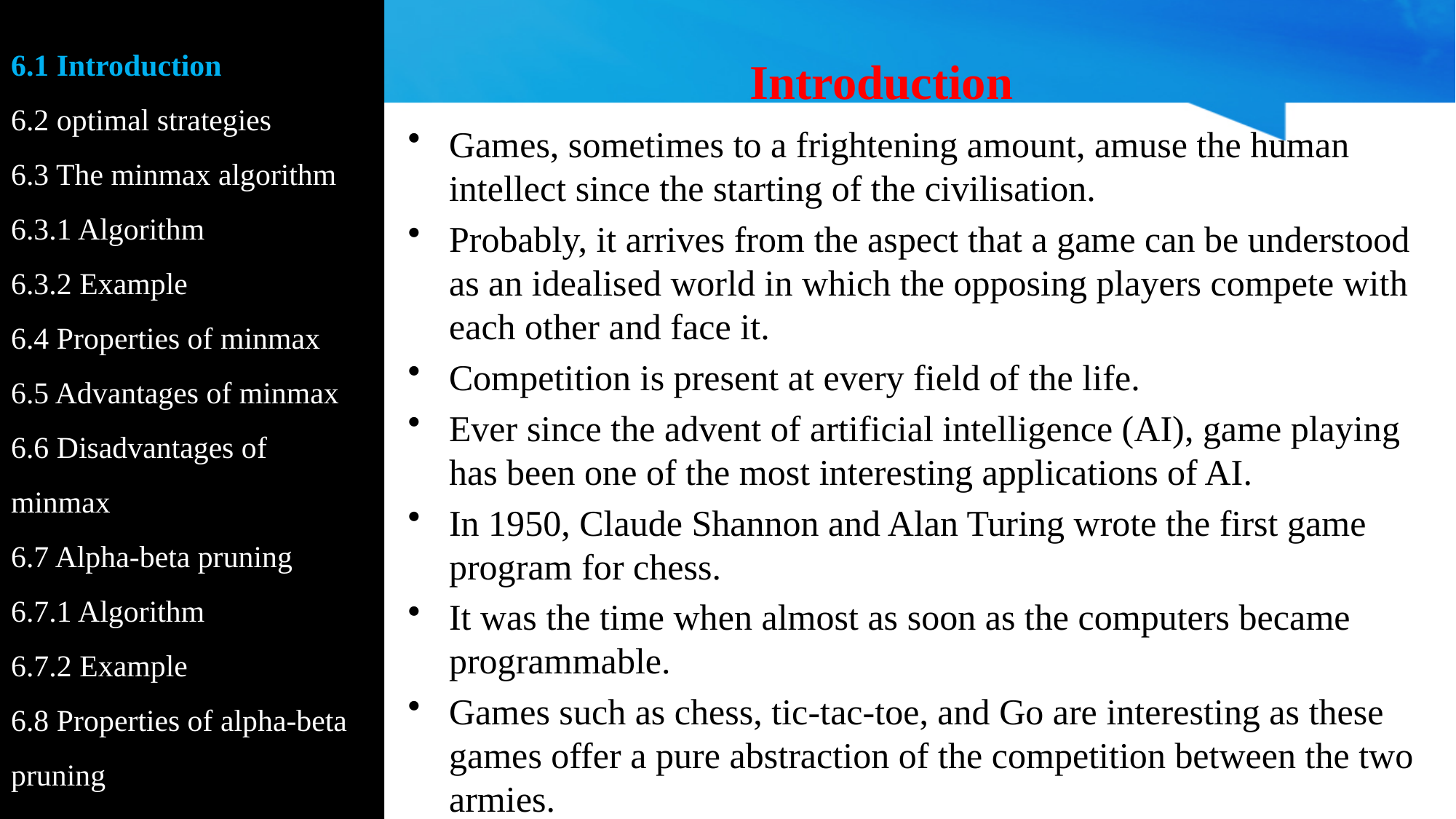

6.1 Introduction
6.2 optimal strategies
6.3 The minmax algorithm
6.3.1 Algorithm
6.3.2 Example
6.4 Properties of minmax
6.5 Advantages of minmax
6.6 Disadvantages of minmax
6.7 Alpha-beta pruning
6.7.1 Algorithm
6.7.2 Example
6.8 Properties of alpha-beta pruning
# Introduction
Games, sometimes to a frightening amount, amuse the human intellect since the starting of the civilisation.
Probably, it arrives from the aspect that a game can be understood as an idealised world in which the opposing players compete with each other and face it.
Competition is present at every field of the life.
Ever since the advent of artificial intelligence (AI), game playing has been one of the most interesting applications of AI.
In 1950, Claude Shannon and Alan Turing wrote the first game program for chess.
It was the time when almost as soon as the computers became programmable.
Games such as chess, tic-tac-toe, and Go are interesting as these games offer a pure abstraction of the competition between the two armies.
It makes game playing an attractive area for the AI research.

4